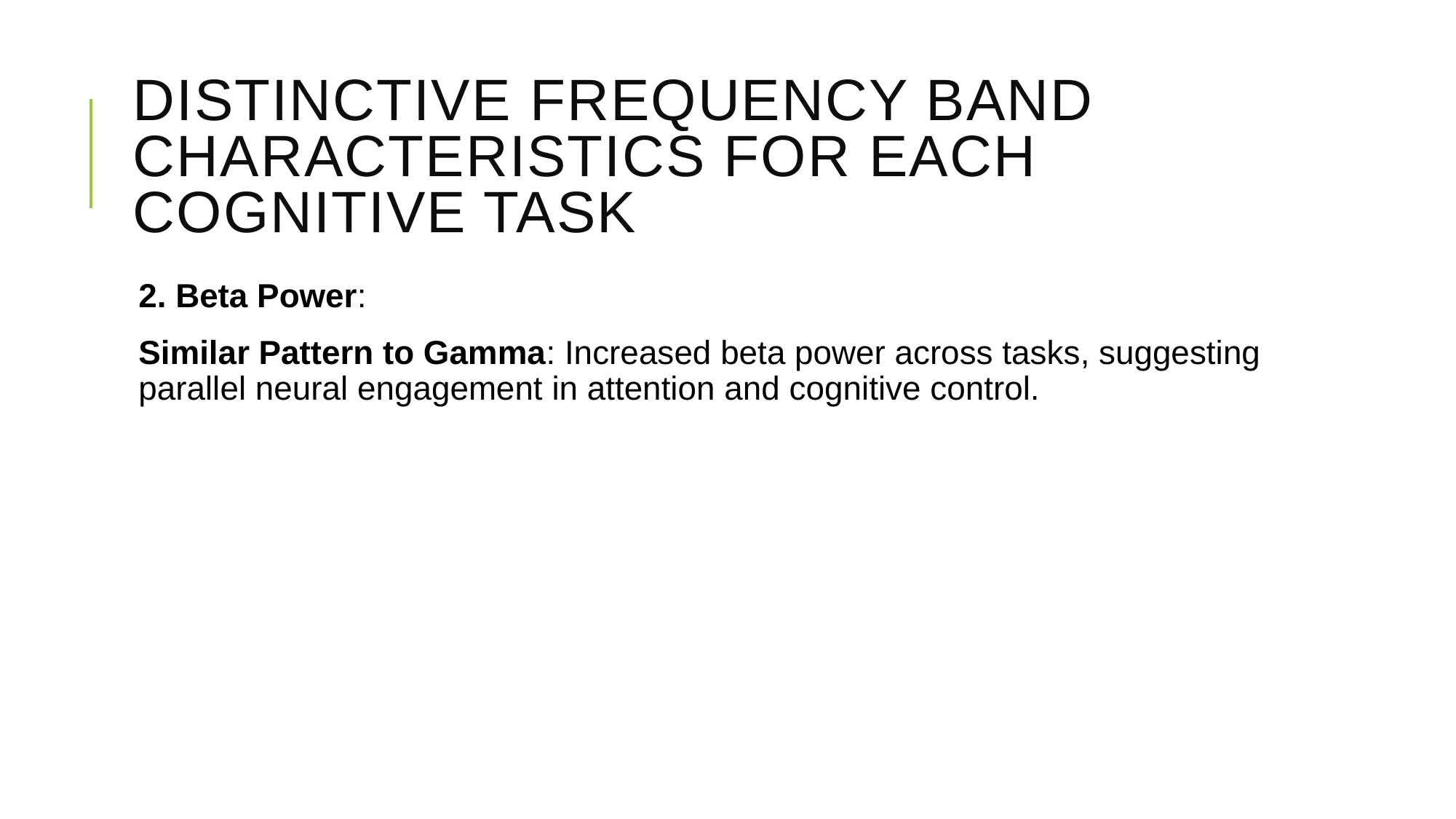

# Distinctive Frequency Band Characteristics for Each Cognitive Task
2. Beta Power:
Similar Pattern to Gamma: Increased beta power across tasks, suggesting parallel neural engagement in attention and cognitive control.